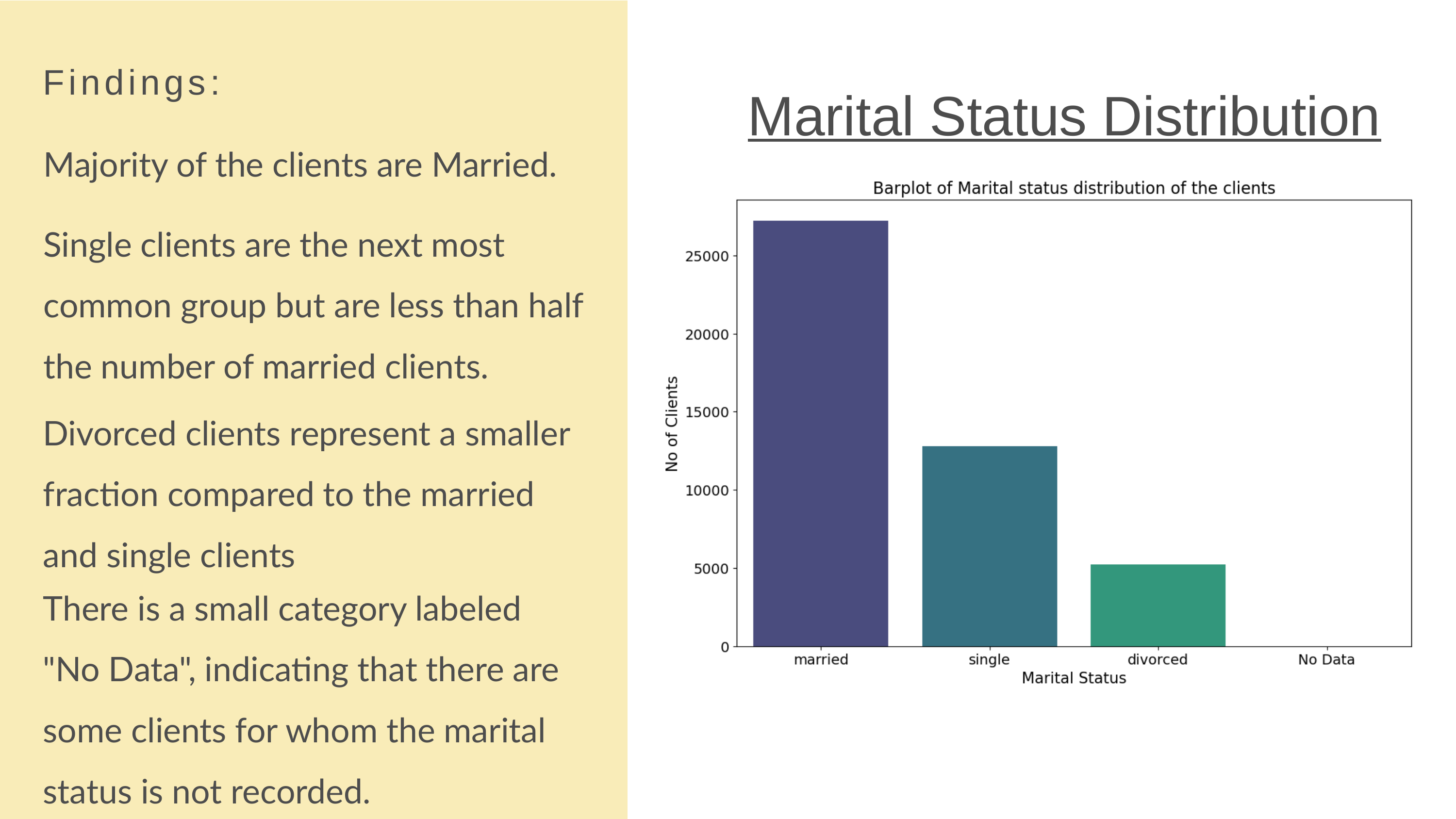

Marital Status Distribution
Findings:
Majority of the clients are Married.

Single clients are the next most common group but are less than half the number of married clients.
Divorced clients represent a smaller fraction compared to the married and single clients
There is a small category labeled "No Data", indicating that there are some clients for whom the marital status is not recorded.